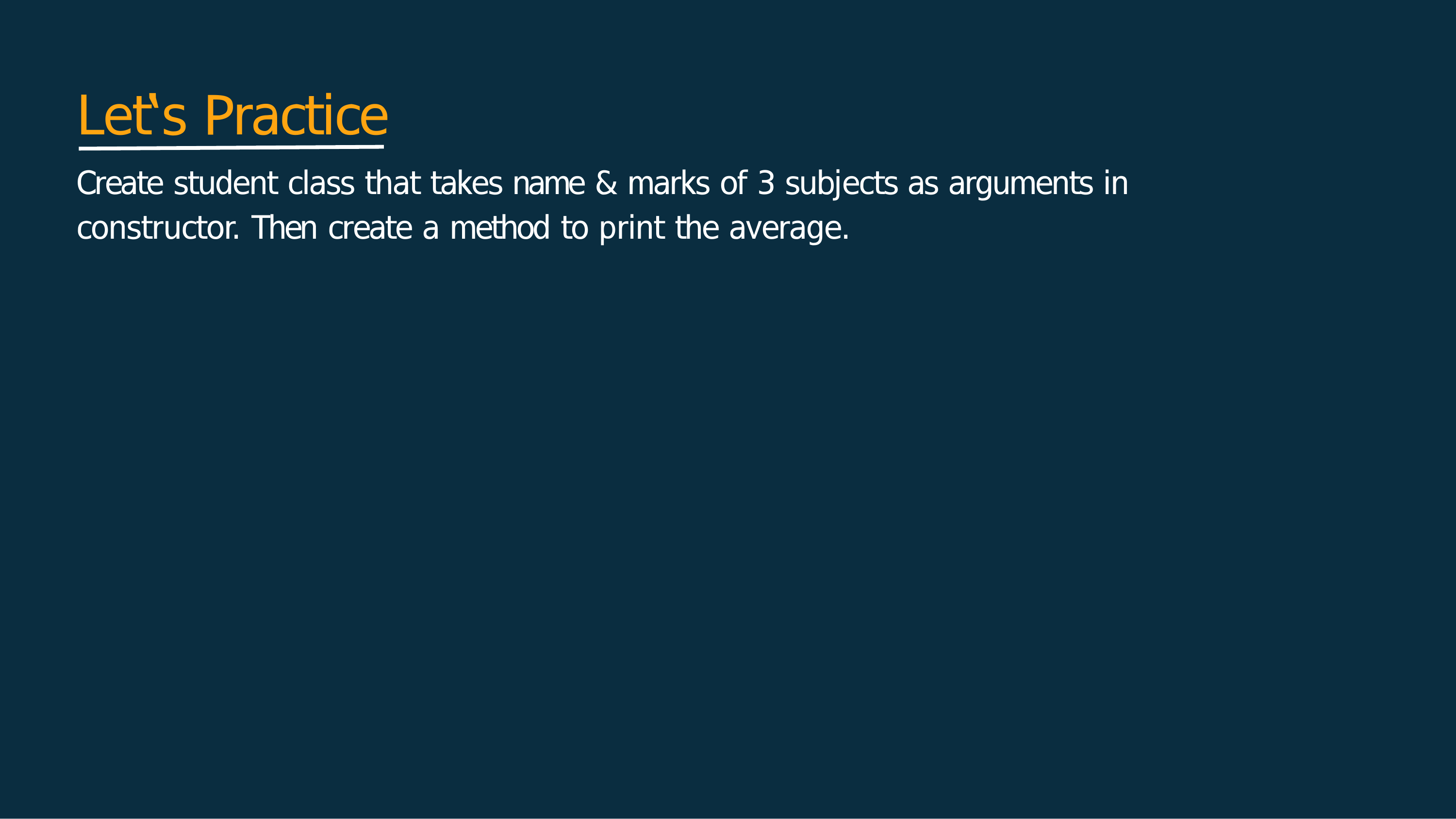

# Let‘s Practice

Create student class that takes name & marks of 3 subjects as arguments in constructor. Then create a method to print the average.